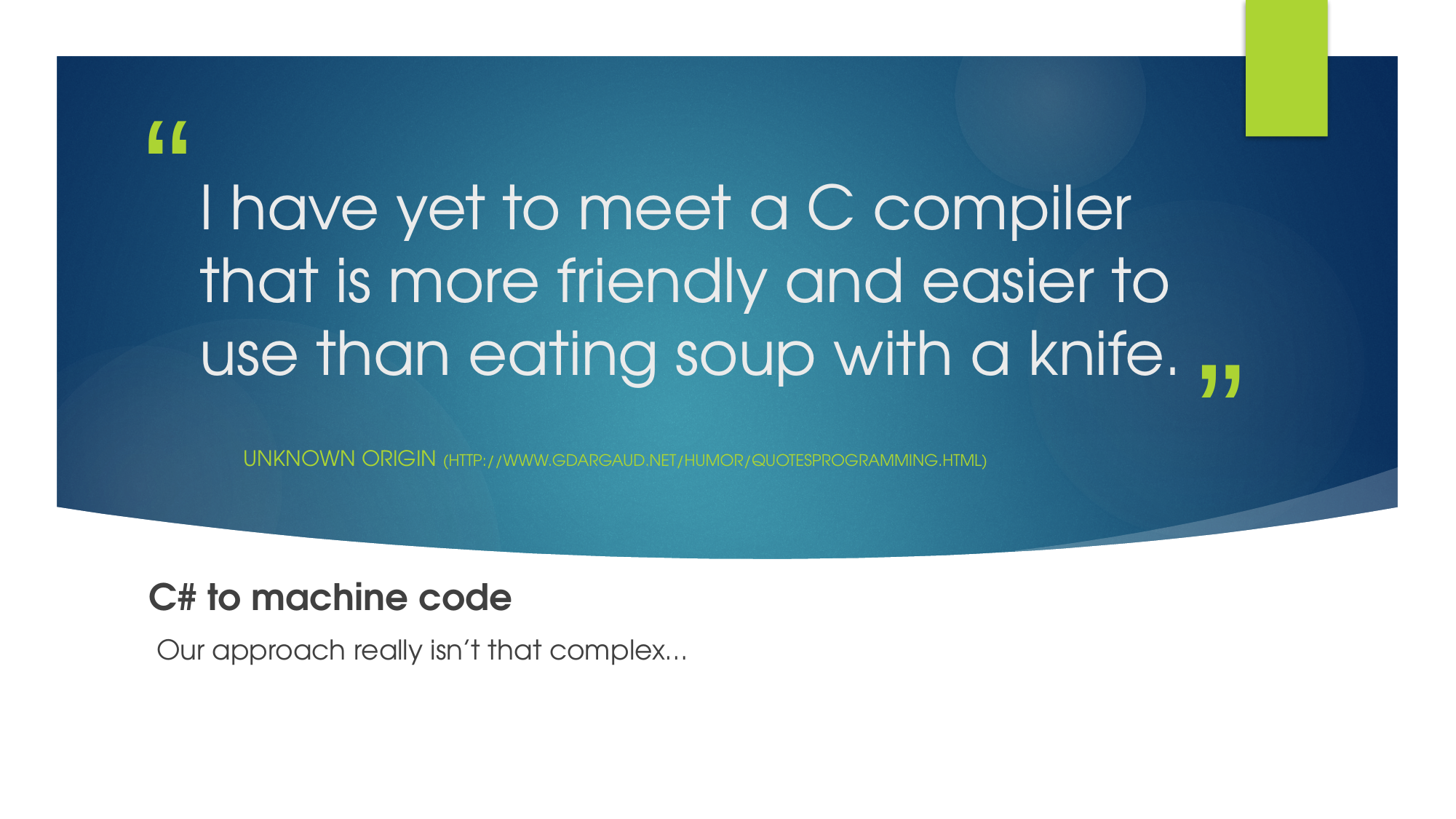

# I have yet to meet a C compiler that is more friendly and easier to use than eating soup with a knife.
Unknown Origin (http://www.gdargaud.net/Humor/QuotesProgramming.html)
C# to machine code
 Our approach really isn’t that complex…